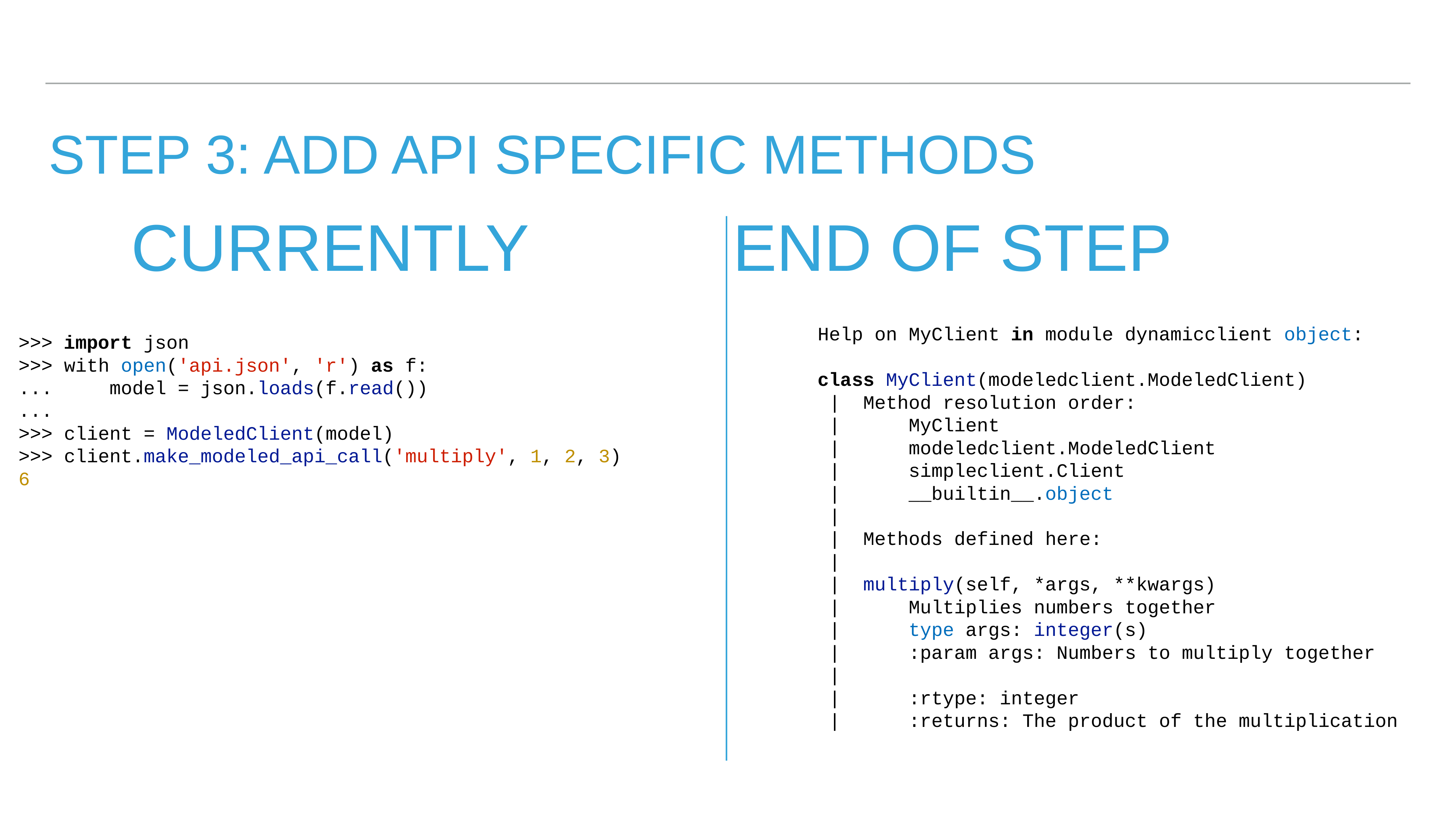

22
# Step 3: Add API Specific Methods
Currently

End of Step
>>> import json
>>> with open('api.json', 'r') as f:
...     model = json.loads(f.read())
...
>>> client = create_client(model)
>>> client.multiply(1, 2, 3)
6
>>> help(client)
Help on MyClient in module dynamicclient object:

class MyClient(modeledclient.ModeledClient)
 |  Method resolution order:
 |      MyClient
 |      modeledclient.ModeledClient
 |      simpleclient.Client
 |      __builtin__.object
 |
 |  Methods defined here:
 |
 |  multiply(self, *args, **kwargs)
 |      Multiplies numbers together
 |      type args: integer(s)
 |      :param args: Numbers to multiply together
 |
 |      :rtype: integer
 |      :returns: The product of the multiplication
>>> import json
>>> with open('api.json', 'r') as f:
...     model = json.loads(f.read())
...
>>> client = ModeledClient(model)
>>> client.make_modeled_api_call('multiply', 1, 2, 3)
6